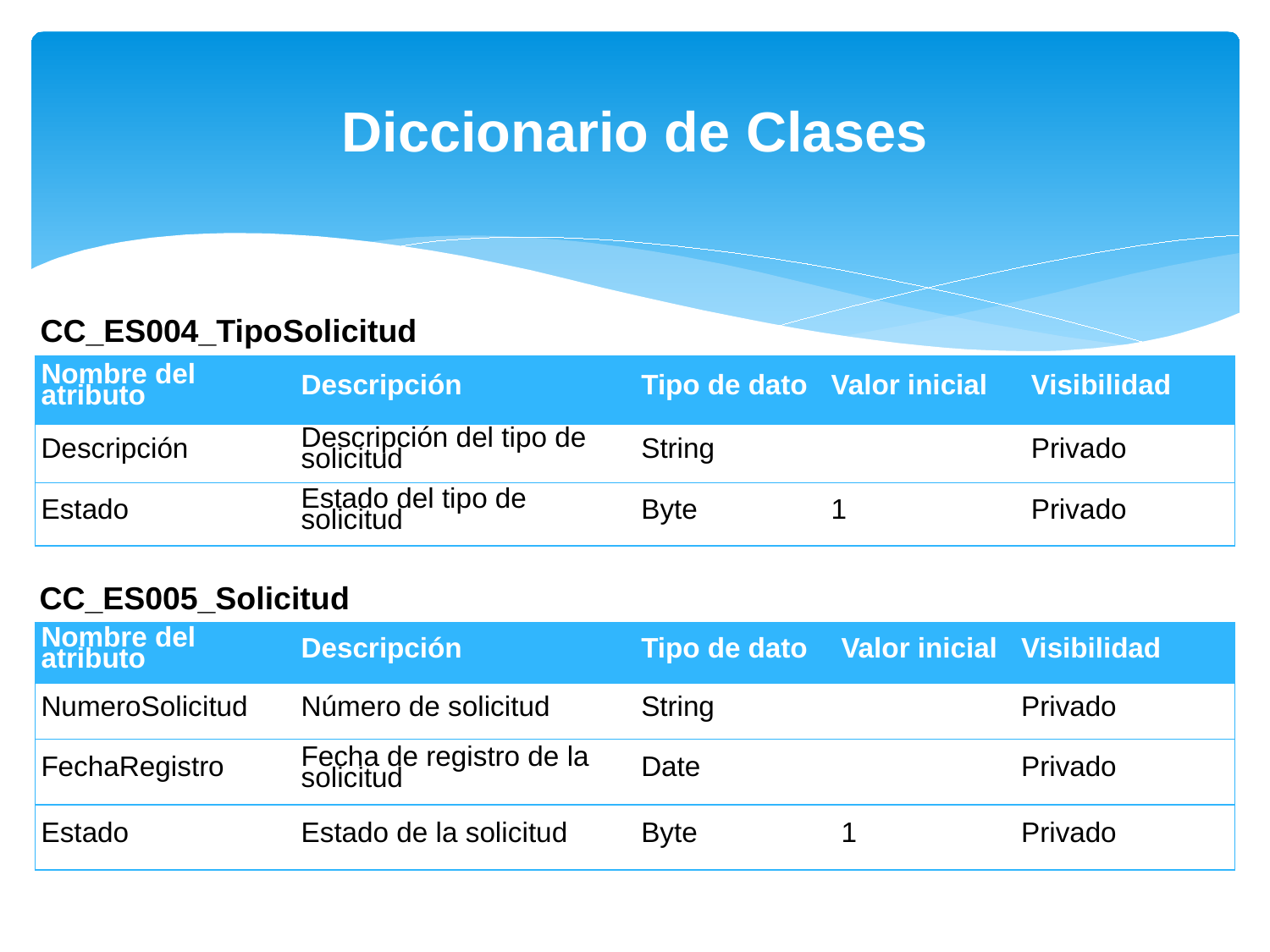

Diccionario de Clases
CC_ES004_TipoSolicitud
| Nombre del atributo | Descripción | Tipo de dato | Valor inicial | Visibilidad |
| --- | --- | --- | --- | --- |
| Descripción | Descripción del tipo de solicitud | String |  | Privado |
| Estado | Estado del tipo de solicitud | Byte | 1 | Privado |
CC_ES005_Solicitud
| Nombre del atributo | Descripción | Tipo de dato | Valor inicial | Visibilidad |
| --- | --- | --- | --- | --- |
| NumeroSolicitud | Número de solicitud | String |  | Privado |
| FechaRegistro | Fecha de registro de la solicitud | Date |  | Privado |
| Estado | Estado de la solicitud | Byte | 1 | Privado |